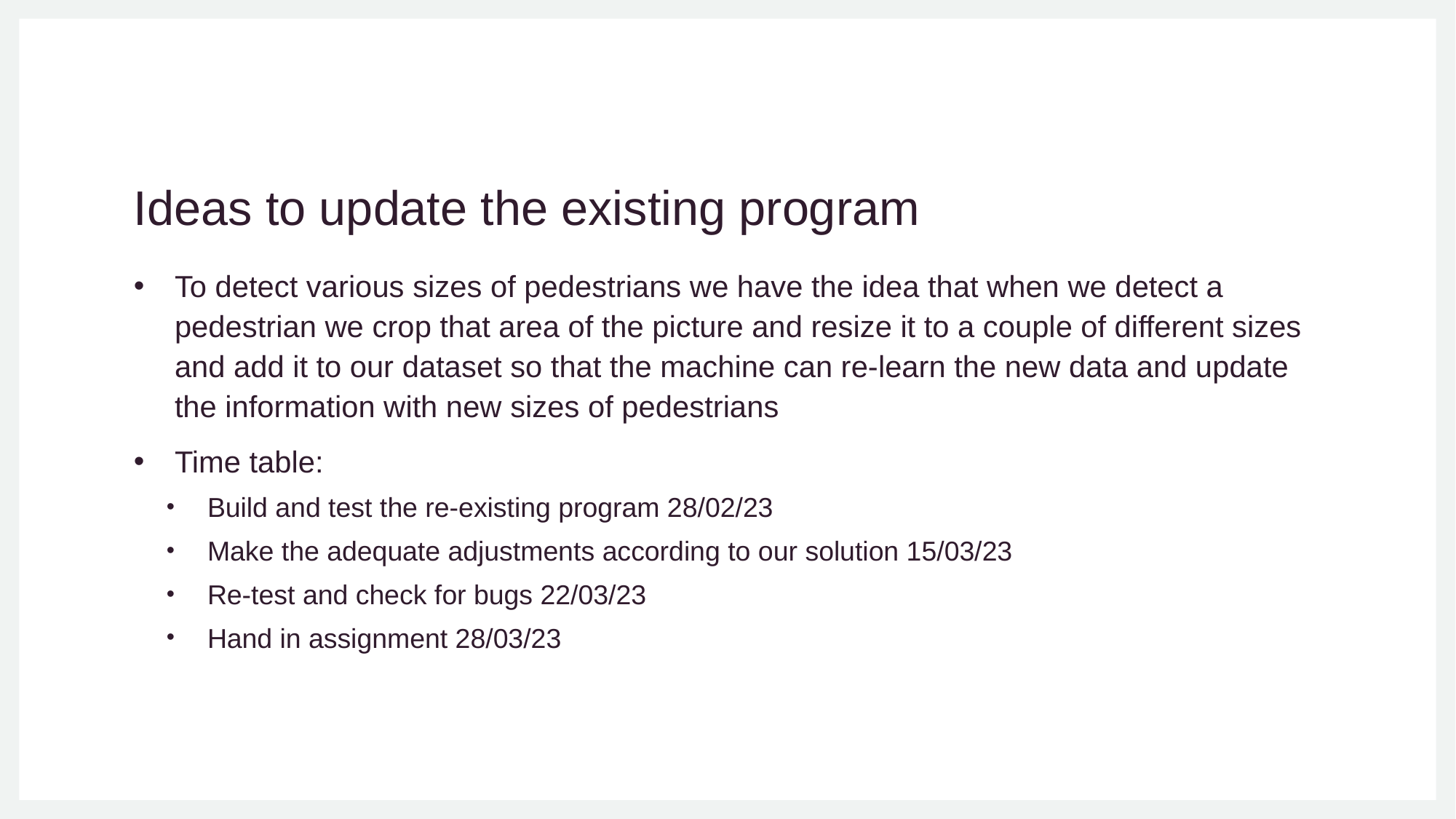

# Ideas to update the existing program
To detect various sizes of pedestrians we have the idea that when we detect a pedestrian we crop that area of the picture and resize it to a couple of different sizes and add it to our dataset so that the machine can re-learn the new data and update the information with new sizes of pedestrians
Time table:
Build and test the re-existing program 28/02/23
Make the adequate adjustments according to our solution 15/03/23
Re-test and check for bugs 22/03/23
Hand in assignment 28/03/23